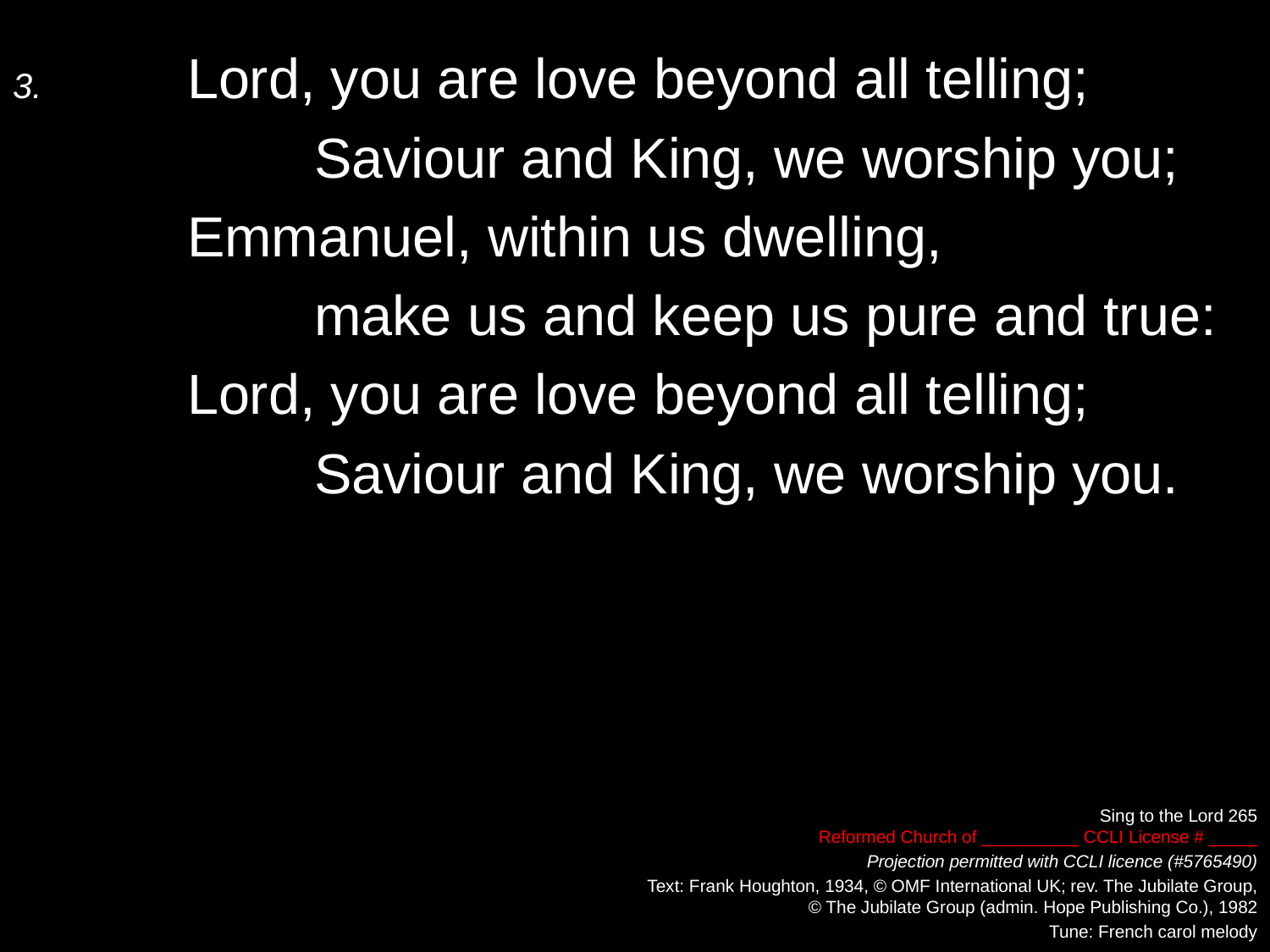

3.	Lord, you are love beyond all telling;
		Saviour and King, we worship you;
	Emmanuel, within us dwelling,
		make us and keep us pure and true:
	Lord, you are love beyond all telling;
		Saviour and King, we worship you.
Sing to the Lord 265
Reformed Church of __________ CCLI License # _____
Projection permitted with CCLI licence (#5765490)
Text: Frank Houghton, 1934, © OMF International UK; rev. The Jubilate Group,
© The Jubilate Group (admin. Hope Publishing Co.), 1982
Tune: French carol melody